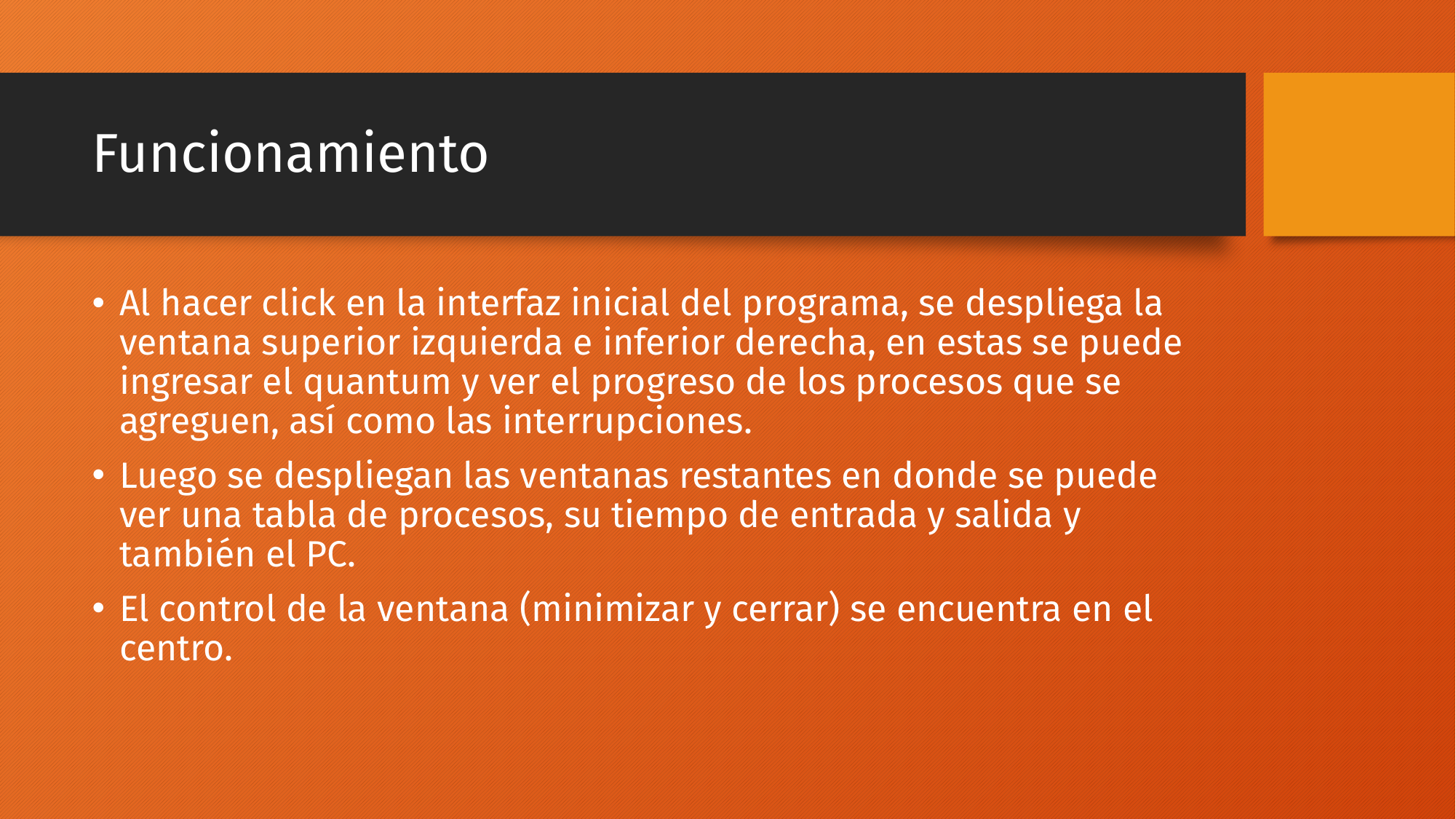

# Funcionamiento
Al hacer click en la interfaz inicial del programa, se despliega la ventana superior izquierda e inferior derecha, en estas se puede ingresar el quantum y ver el progreso de los procesos que se agreguen, así como las interrupciones.
Luego se despliegan las ventanas restantes en donde se puede ver una tabla de procesos, su tiempo de entrada y salida y también el PC.
El control de la ventana (minimizar y cerrar) se encuentra en el centro.